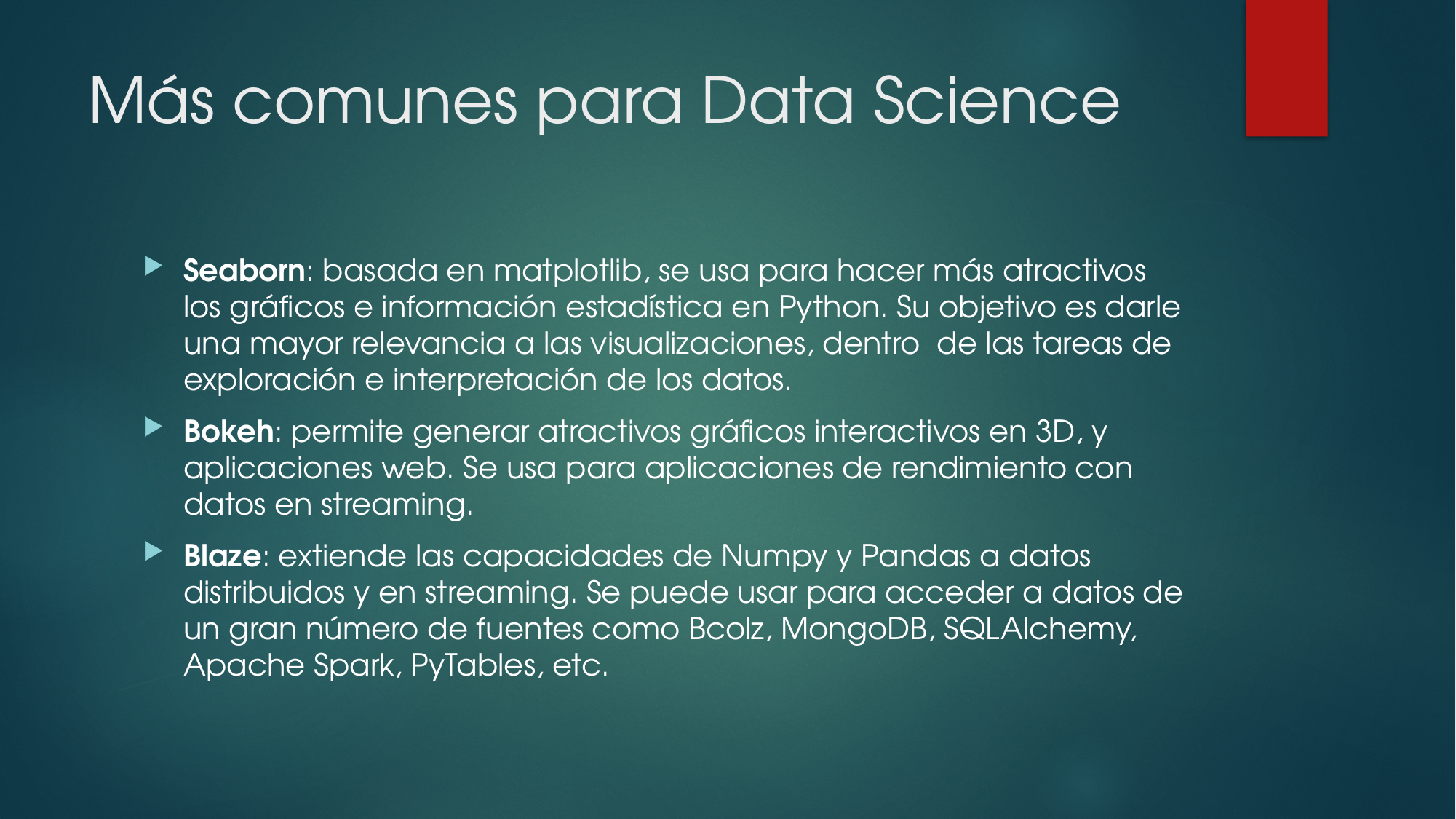

# Más comunes para Data Science
Seaborn: basada en matplotlib, se usa para hacer más atractivos los gráficos e información estadística en Python. Su objetivo es darle una mayor relevancia a las visualizaciones, dentro  de las tareas de exploración e interpretación de los datos.
Bokeh: permite generar atractivos gráficos interactivos en 3D, y aplicaciones web. Se usa para aplicaciones de rendimiento con datos en streaming.
Blaze: extiende las capacidades de Numpy y Pandas a datos distribuidos y en streaming. Se puede usar para acceder a datos de un gran número de fuentes como Bcolz, MongoDB, SQLAlchemy, Apache Spark, PyTables, etc.